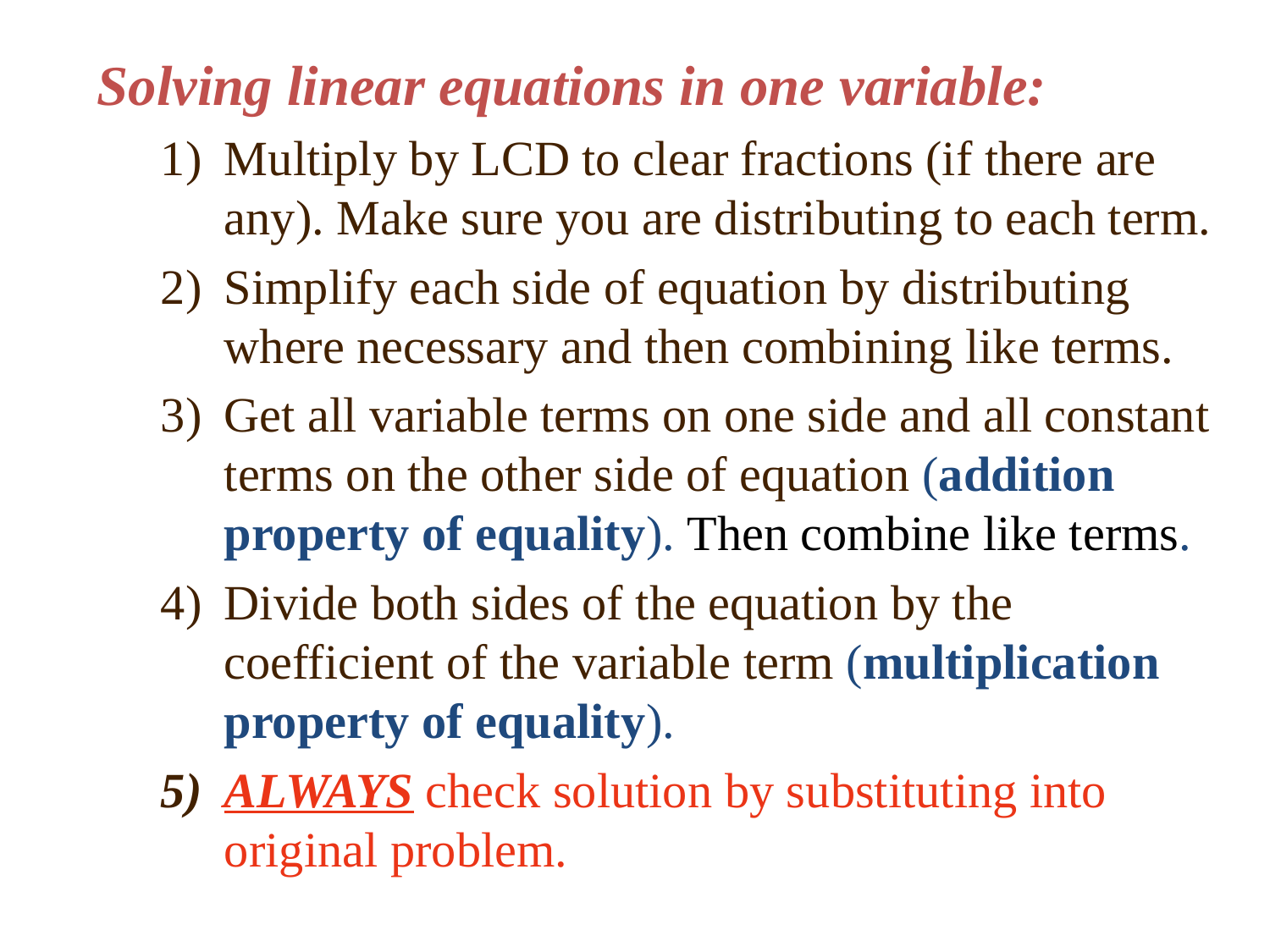

Solving linear equations in one variable:
Multiply by LCD to clear fractions (if there are any). Make sure you are distributing to each term.
Simplify each side of equation by distributing where necessary and then combining like terms.
Get all variable terms on one side and all constant terms on the other side of equation (addition property of equality). Then combine like terms.
Divide both sides of the equation by the coefficient of the variable term (multiplication property of equality).
ALWAYS check solution by substituting into original problem.